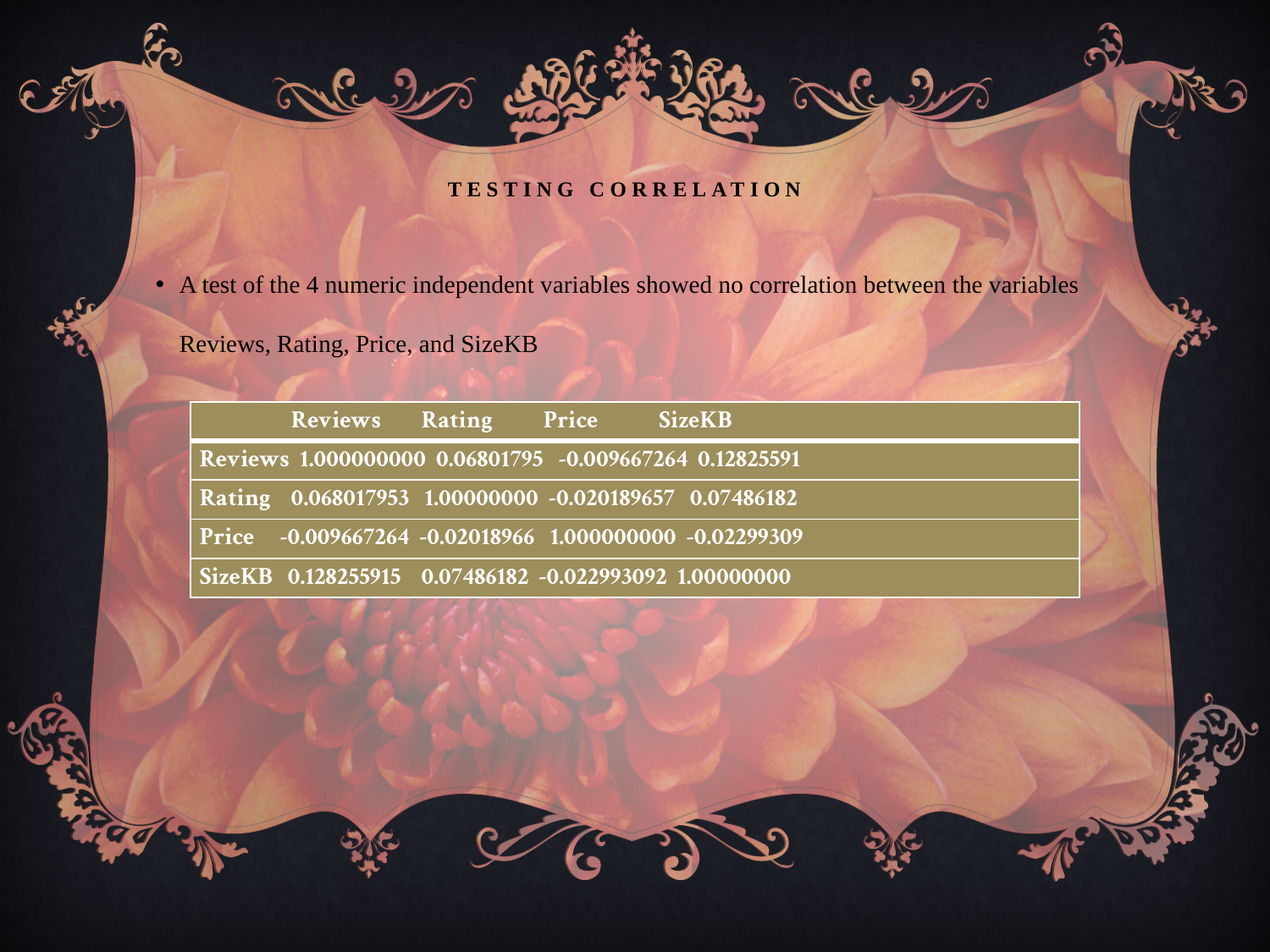

# TESTING CORRELATION
A test of the 4 numeric independent variables showed no correlation between the variables Reviews, Rating, Price, and SizeKB

| Reviews Rating Price SizeKB |
| --- |
| Reviews 1.000000000 0.06801795 -0.009667264 0.12825591 |
| Rating 0.068017953 1.00000000 -0.020189657 0.07486182 |
| Price -0.009667264 -0.02018966 1.000000000 -0.02299309 |
| SizeKB 0.128255915 0.07486182 -0.022993092 1.00000000 |